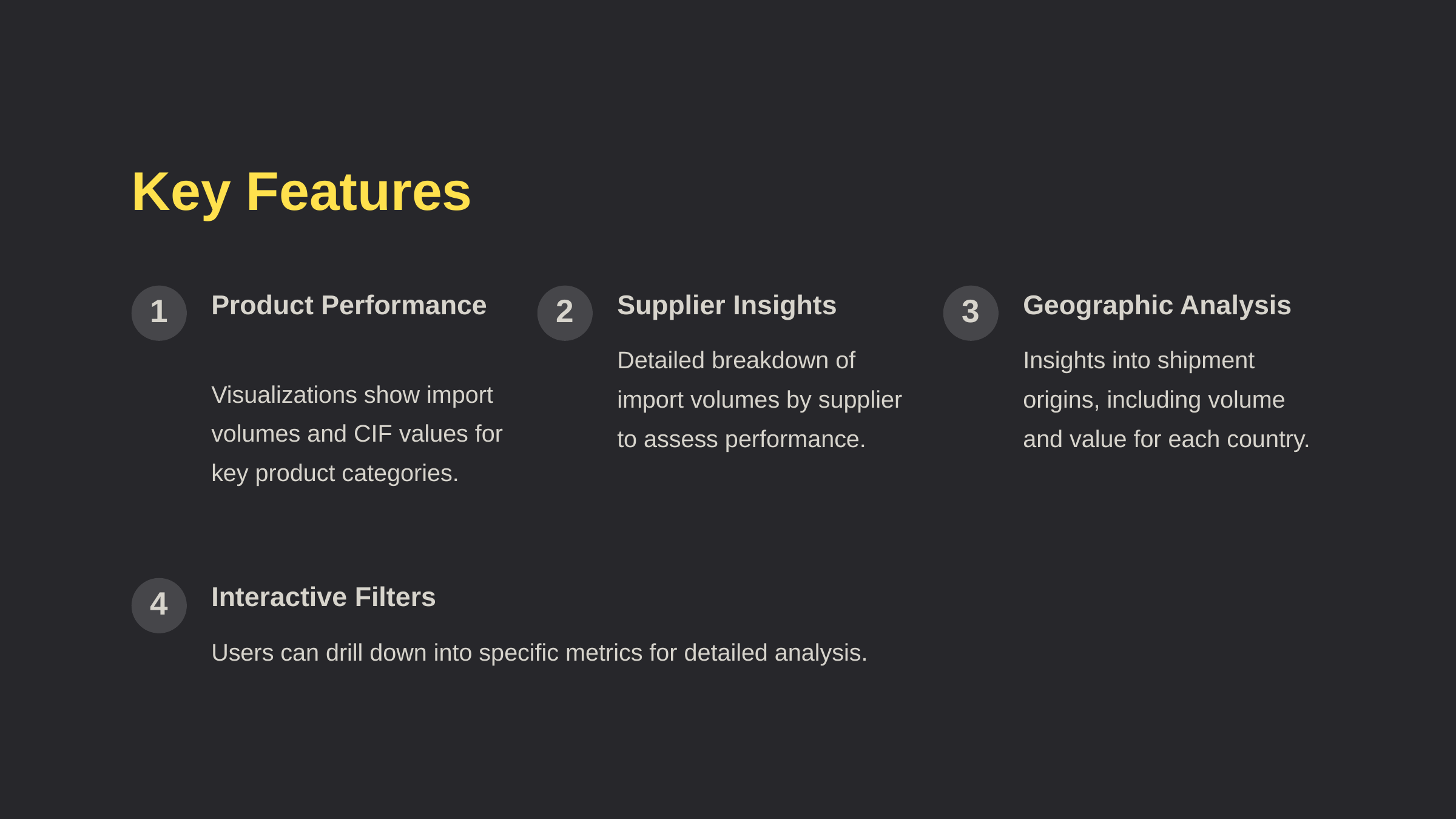

Key Features

Product Performance

Supplier Insights

Geographic Analysis
1
2
3
Detailed breakdown of import volumes by supplier to assess performance.
Insights into shipment origins, including volume and value for each country.
Visualizations show import volumes and CIF values for key product categories.

Interactive Filters
4
Users can drill down into specific metrics for detailed analysis.